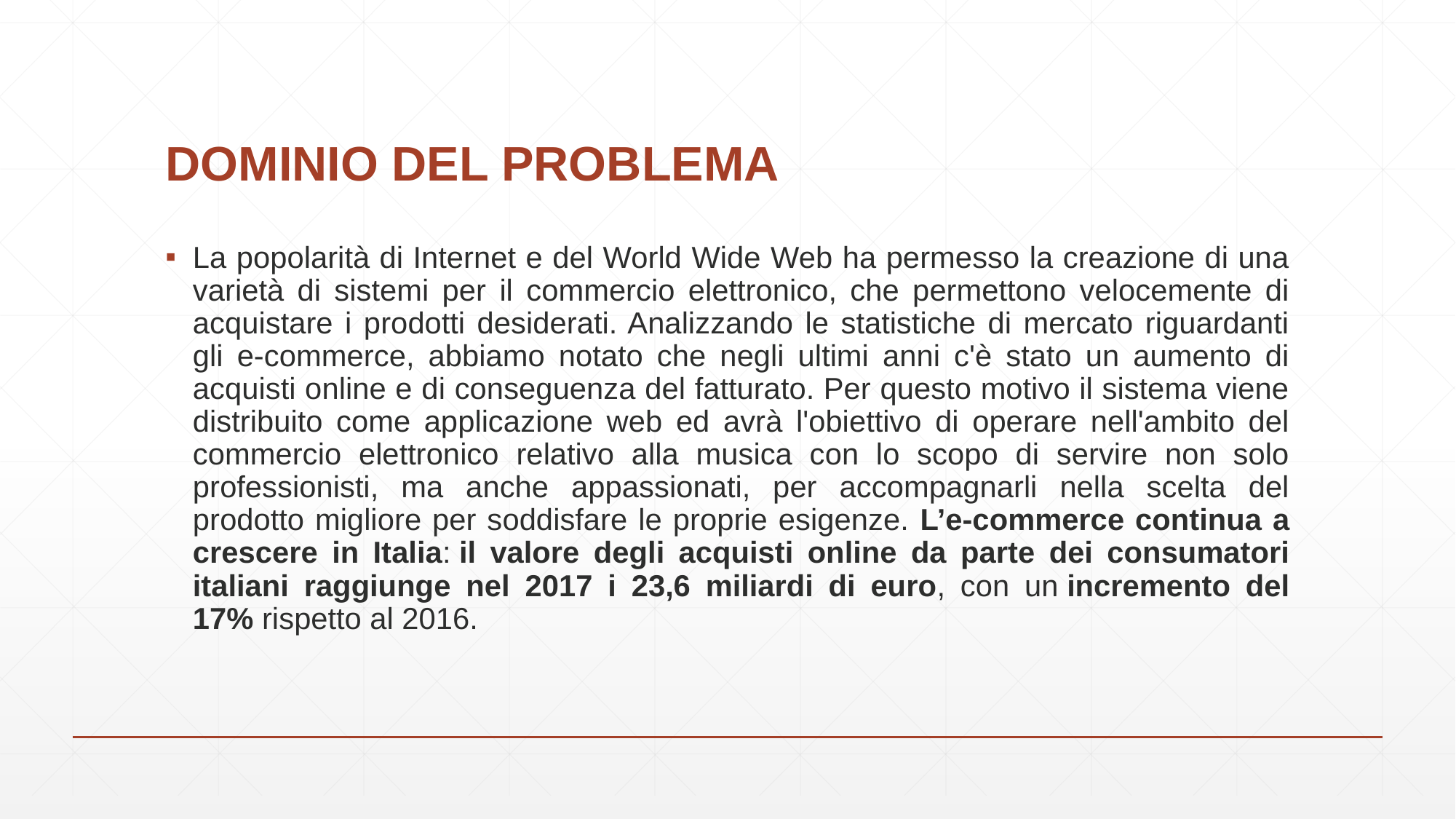

# DOMINIO DEL PROBLEMA
La popolarità di Internet e del World Wide Web ha permesso la creazione di una varietà di sistemi per il commercio elettronico, che permettono velocemente di acquistare i prodotti desiderati. Analizzando le statistiche di mercato riguardanti gli e-commerce, abbiamo notato che negli ultimi anni c'è stato un aumento di acquisti online e di conseguenza del fatturato. Per questo motivo il sistema viene distribuito come applicazione web ed avrà l'obiettivo di operare nell'ambito del commercio elettronico relativo alla musica con lo scopo di servire non solo professionisti, ma anche appassionati, per accompagnarli nella scelta del prodotto migliore per soddisfare le proprie esigenze. L’e-commerce continua a crescere in Italia: il valore degli acquisti online da parte dei consumatori italiani raggiunge nel 2017 i 23,6 miliardi di euro, con un incremento del 17% rispetto al 2016.